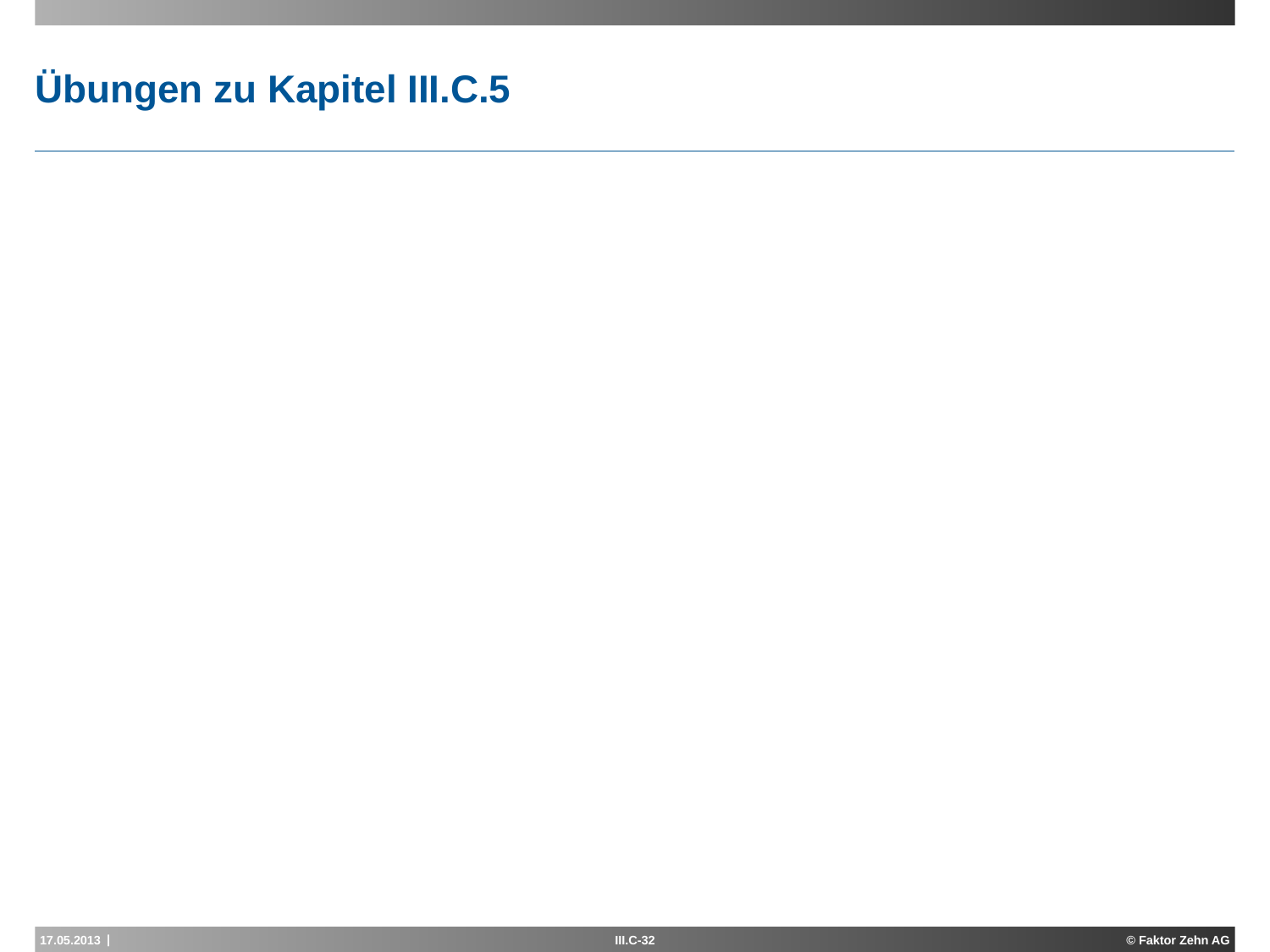

# Übungen zu Kapitel III.C.5
17.05.2013
III.C-32